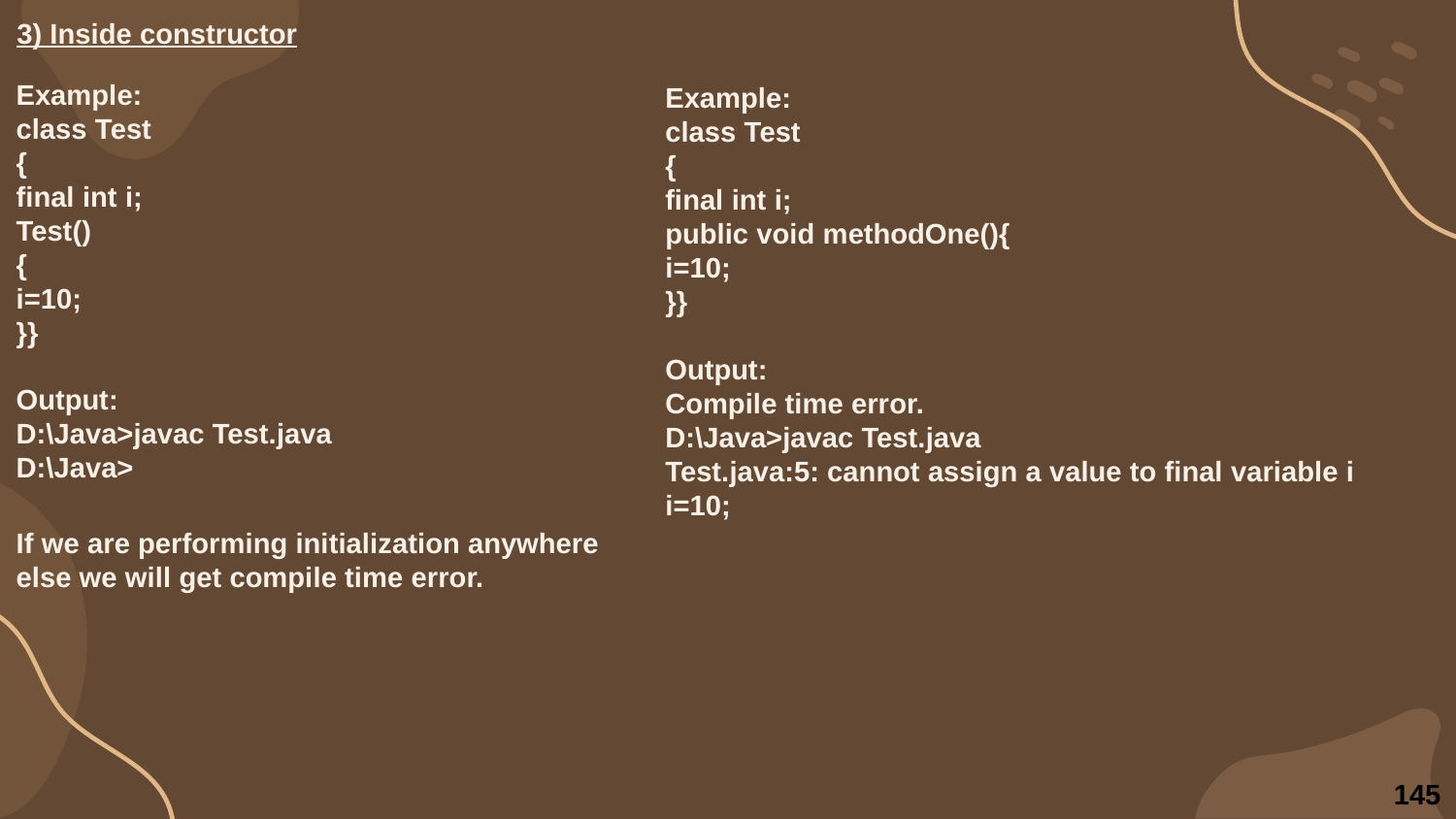

3) Inside constructor
Example:
class Test
{
final int i;
Test()
{
i=10;
}}

Output:
D:\Java>javac Test.java
D:\Java>
Example:
class Test
{
final int i;
public void methodOne(){
i=10;
}}

Output:
Compile time error.
D:\Java>javac Test.java
Test.java:5: cannot assign a value to final variable i
i=10;
If we are performing initialization anywhere else we will get compile time error.
145